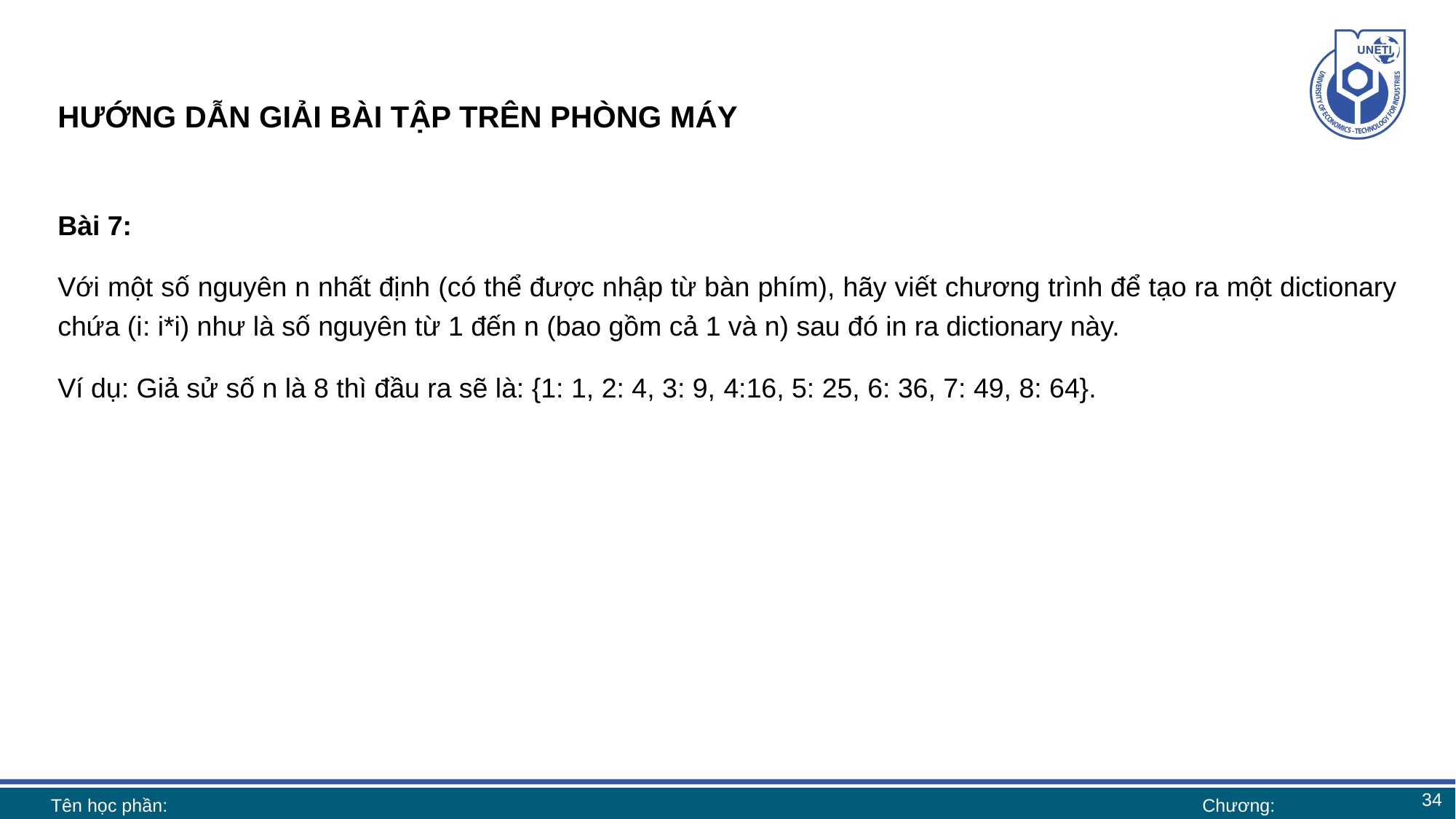

# HƯỚNG DẪN GIẢI BÀI TẬP TRÊN PHÒNG MÁY
Bài 7:
Với một số nguyên n nhất định (có thể được nhập từ bàn phím), hãy viết chương trình để tạo ra một dictionary chứa (i: i*i) như là số nguyên từ 1 đến n (bao gồm cả 1 và n) sau đó in ra dictionary này.
Ví dụ: Giả sử số n là 8 thì đầu ra sẽ là: {1: 1, 2: 4, 3: 9, 4:16, 5: 25, 6: 36, 7: 49, 8: 64}.
34
Tên học phần:
Chương: